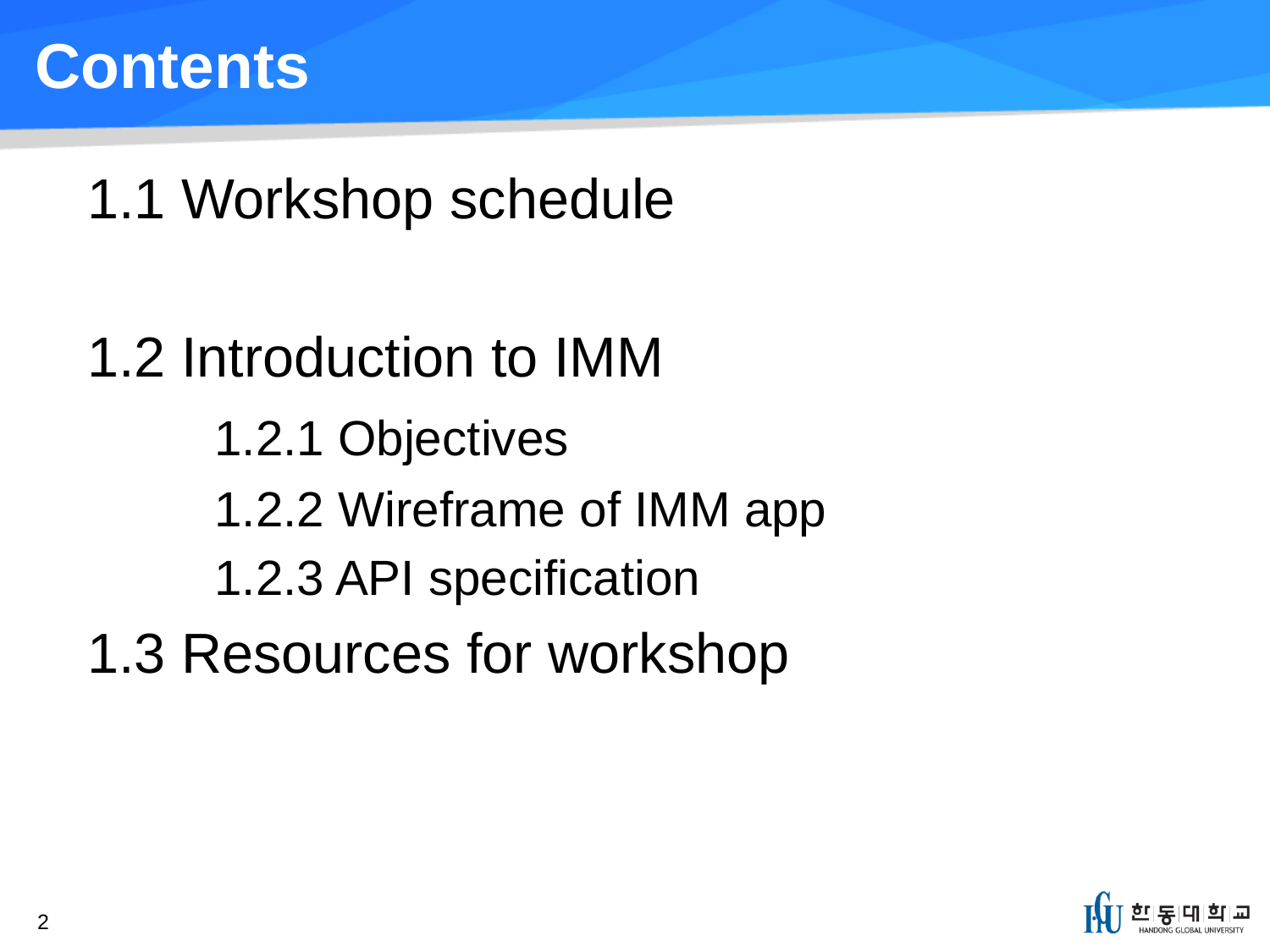

# Contents
1.1 Workshop schedule

1.2 Introduction to IMM
	1.2.1 Objectives
	1.2.2 Wireframe of IMM app
	1.2.3 API specification
1.3 Resources for workshop
2